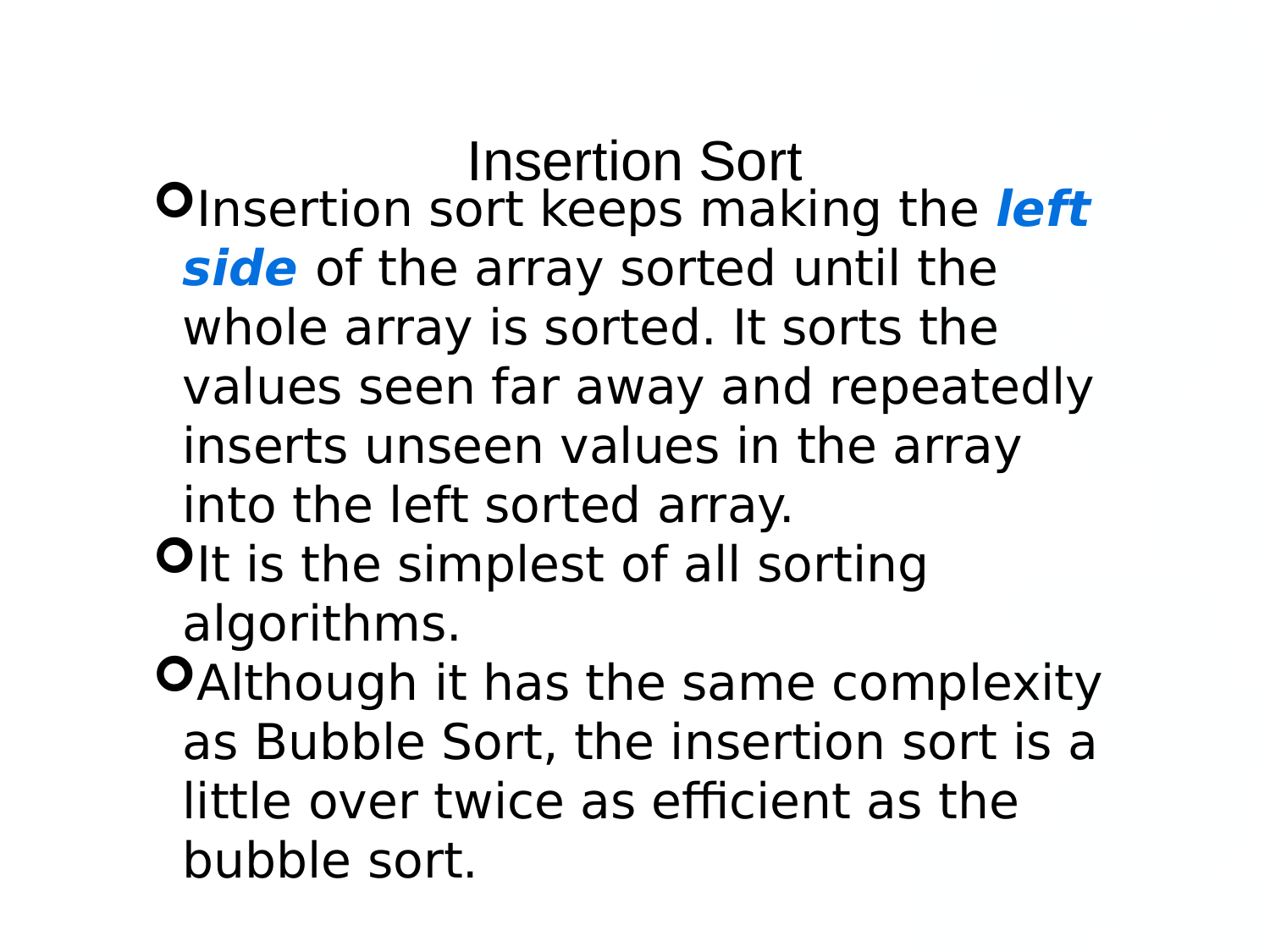

Insertion Sort
Insertion sort keeps making the left side of the array sorted until the whole array is sorted. It sorts the values seen far away and repeatedly inserts unseen values in the array into the left sorted array.
It is the simplest of all sorting algorithms.
Although it has the same complexity as Bubble Sort, the insertion sort is a little over twice as efficient as the bubble sort.